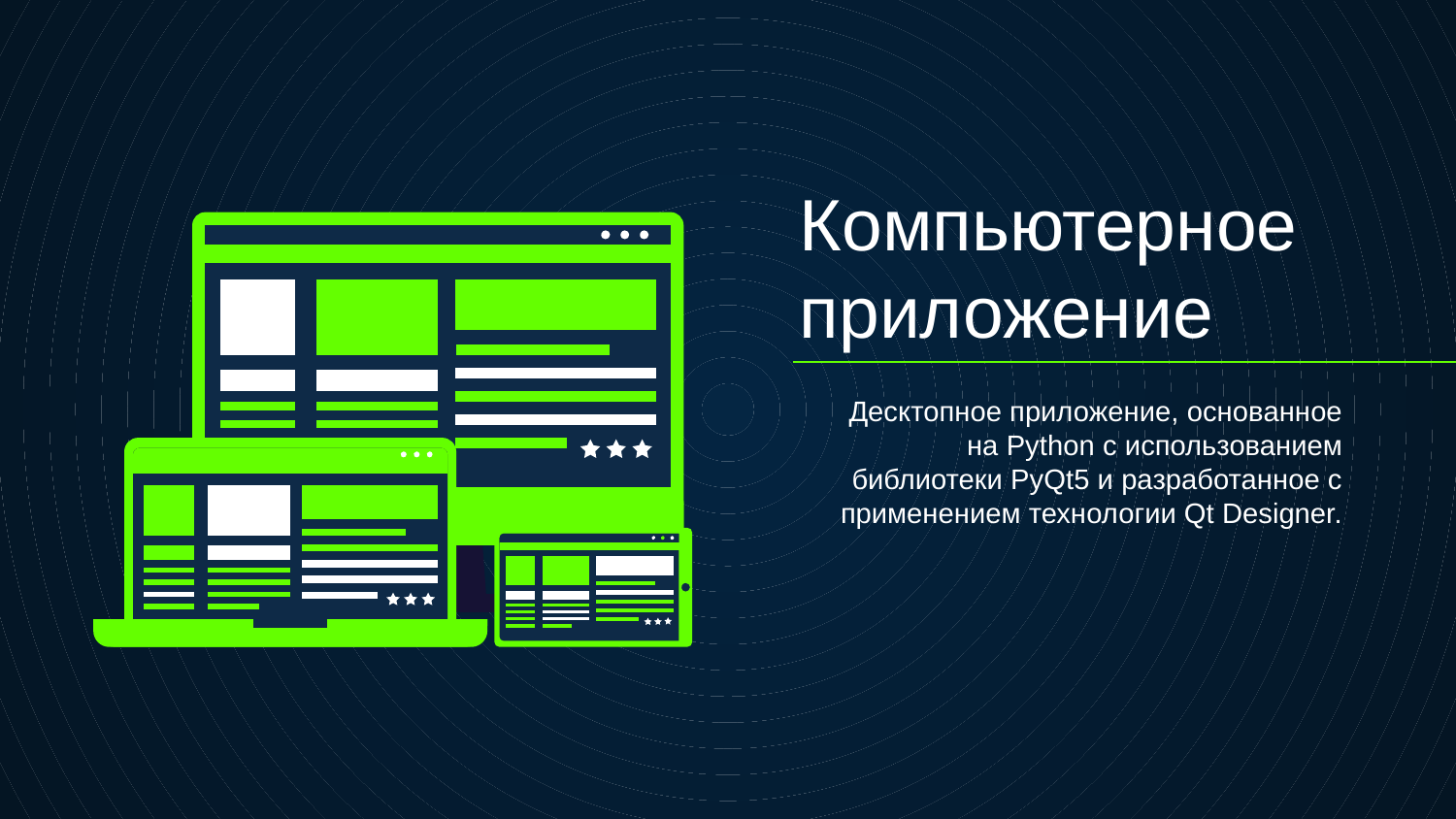

# Компьютерное приложение

Десктопное приложение, основанное на Python с использованием библиотеки PyQt5 и разработанное с применением технологии Qt Designer.